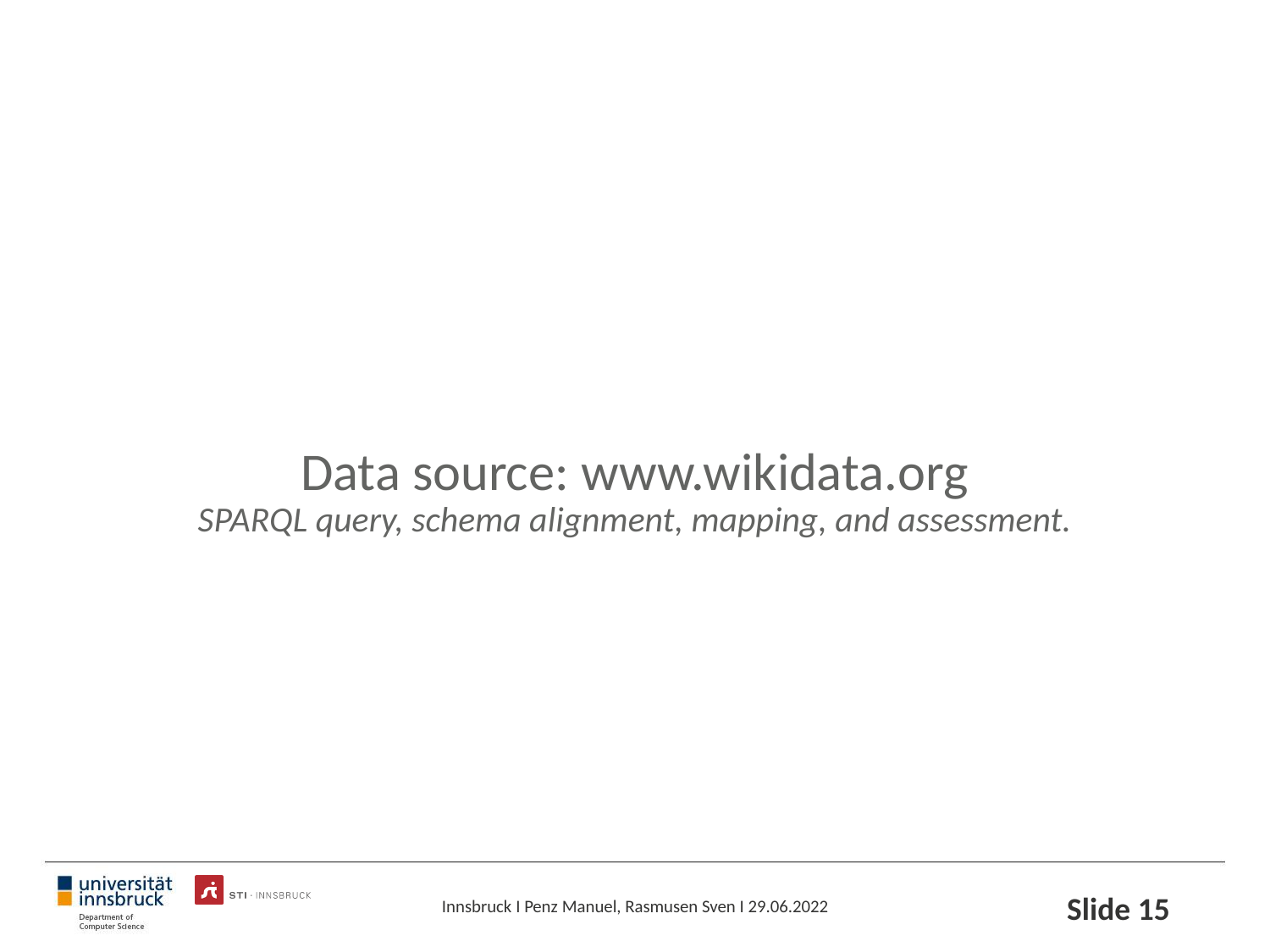

# Data source: www.wikidata.org
SPARQL query, schema alignment, mapping, and assessment.
Slide 15
Innsbruck I Penz Manuel, Rasmusen Sven I 29.06.2022